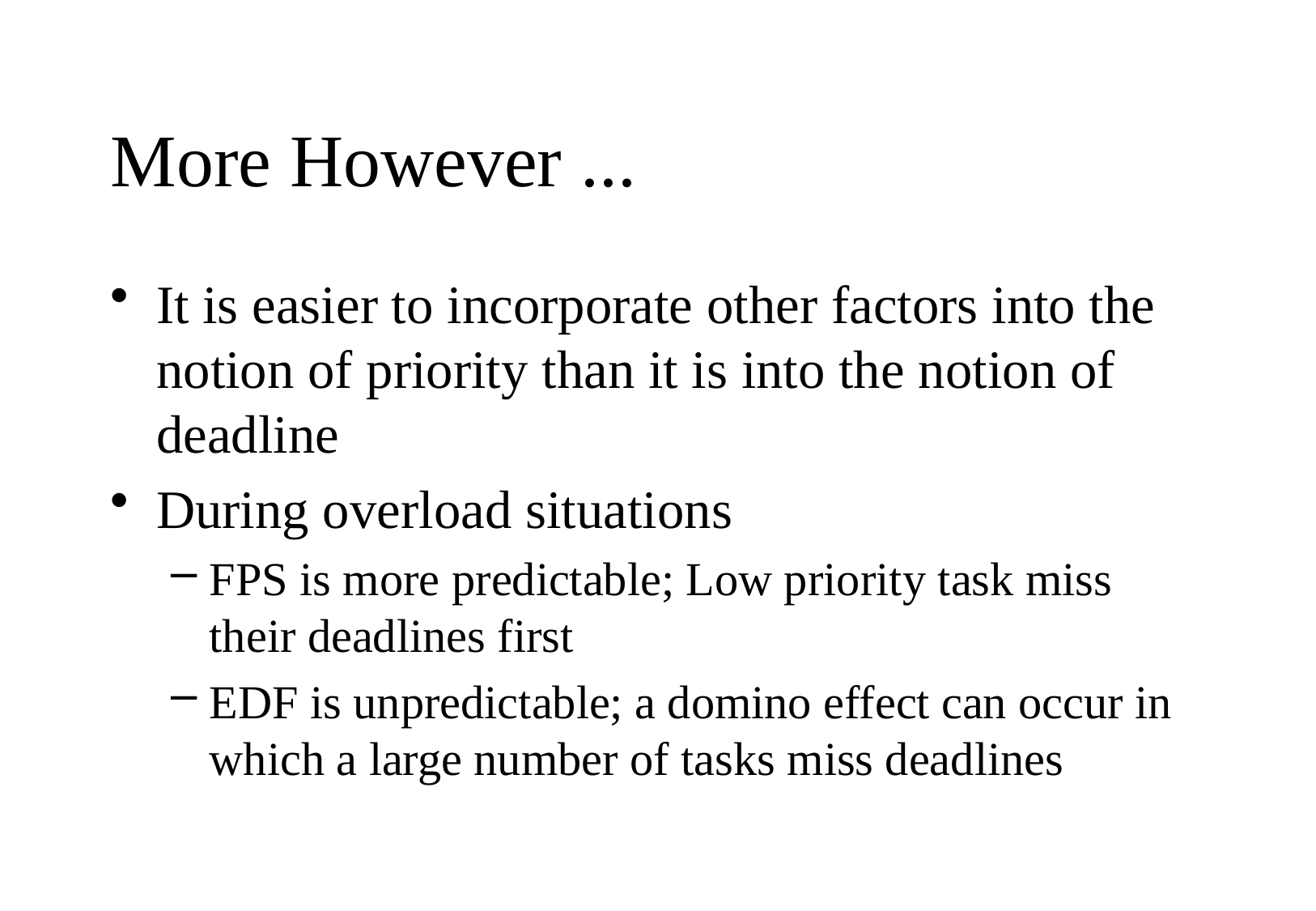

# More However ...
It is easier to incorporate other factors into the notion of priority than it is into the notion of deadline
During overload situations
FPS is more predictable; Low priority task miss their deadlines first
EDF is unpredictable; a domino effect can occur in which a large number of tasks miss deadlines